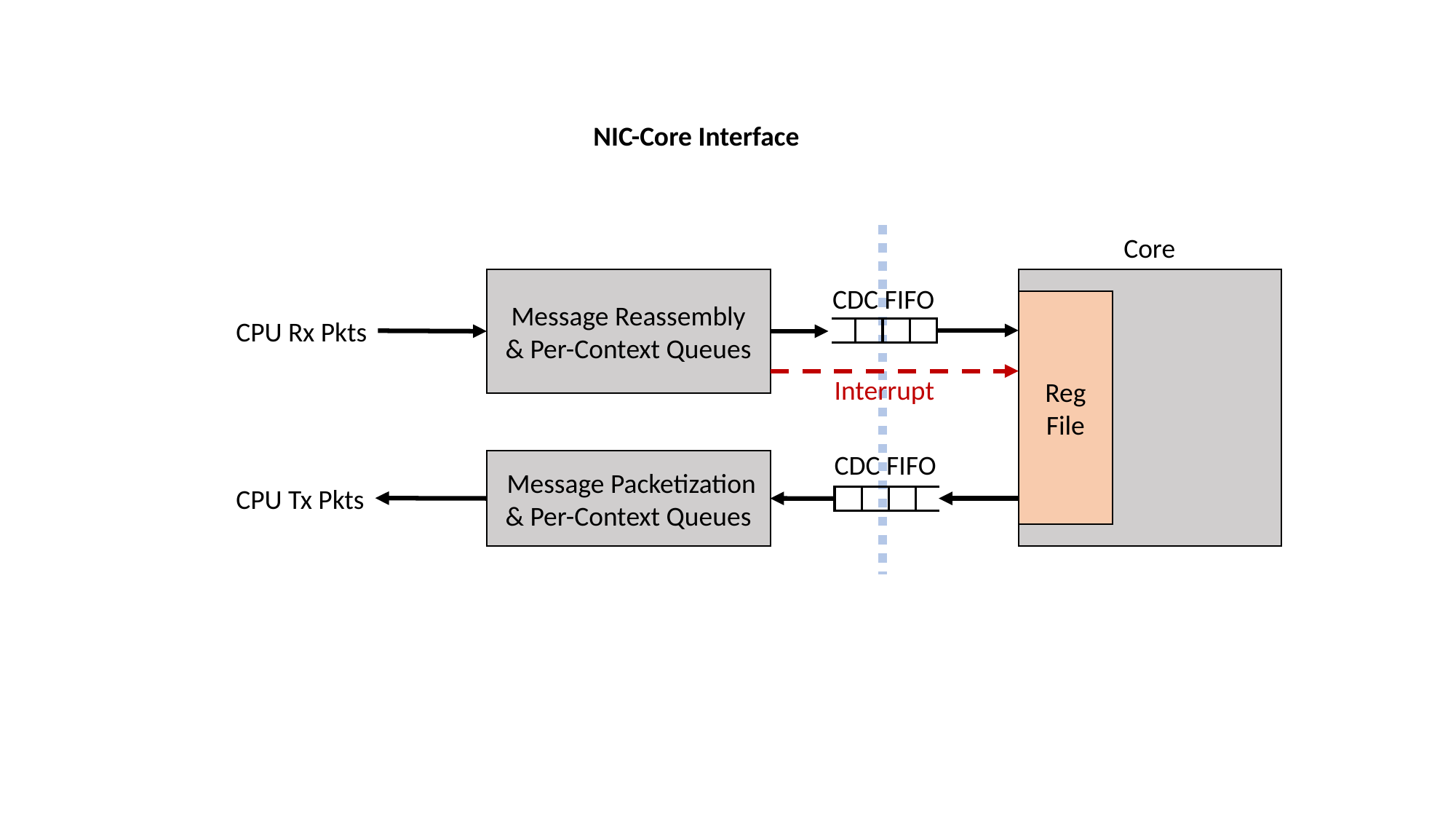

NIC-Core Interface
Core
Message Reassembly
& Per-Context Queues

CDC FIFO
Reg
File
CPU Rx Pkts

Interrupt
CDC FIFO
 Message Packetization
& Per-Context Queues
CPU Tx Pkts